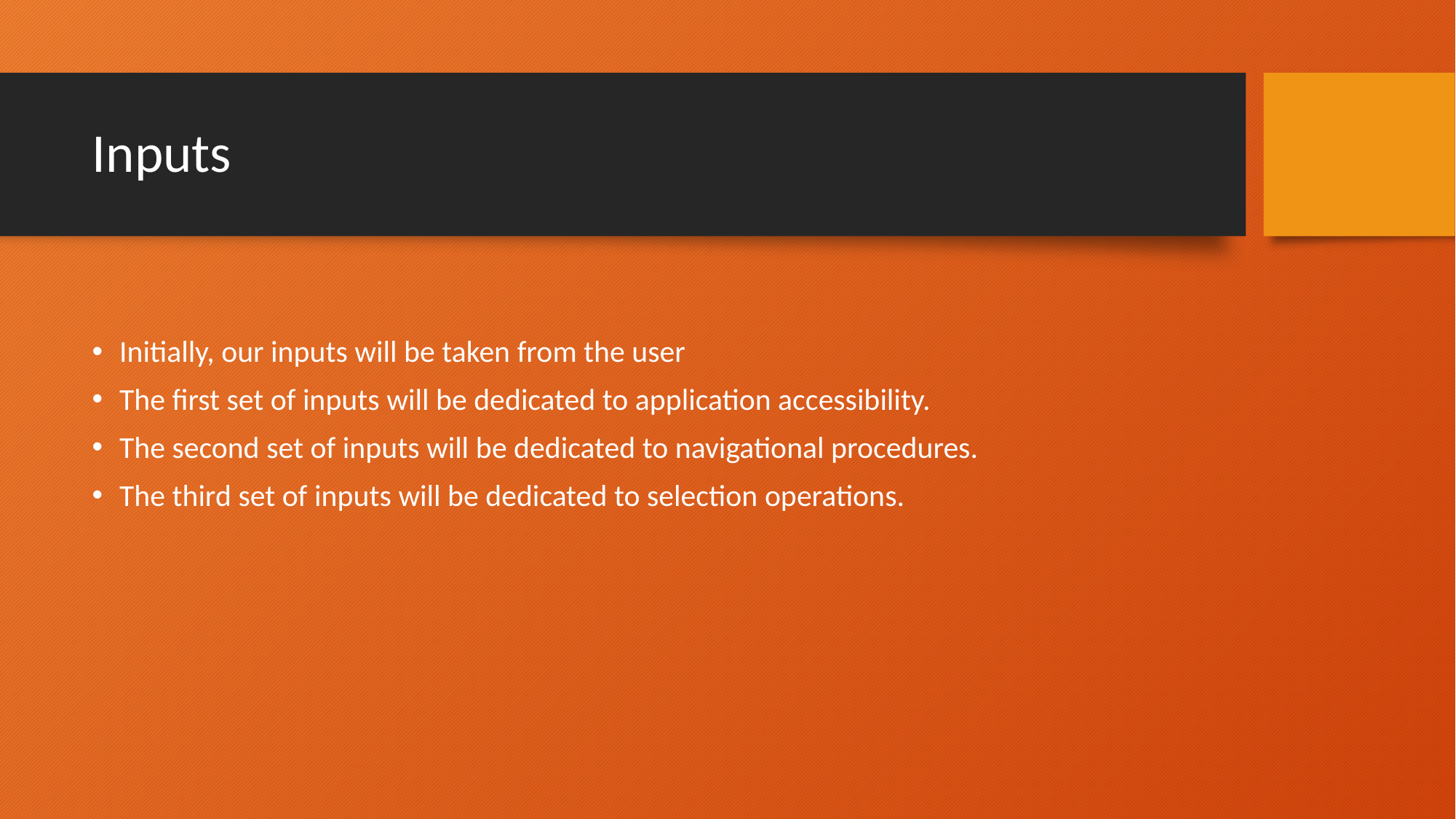

# Inputs

Initially, our inputs will be taken from the user
The first set of inputs will be dedicated to application accessibility.
The second set of inputs will be dedicated to navigational procedures.
The third set of inputs will be dedicated to selection operations.